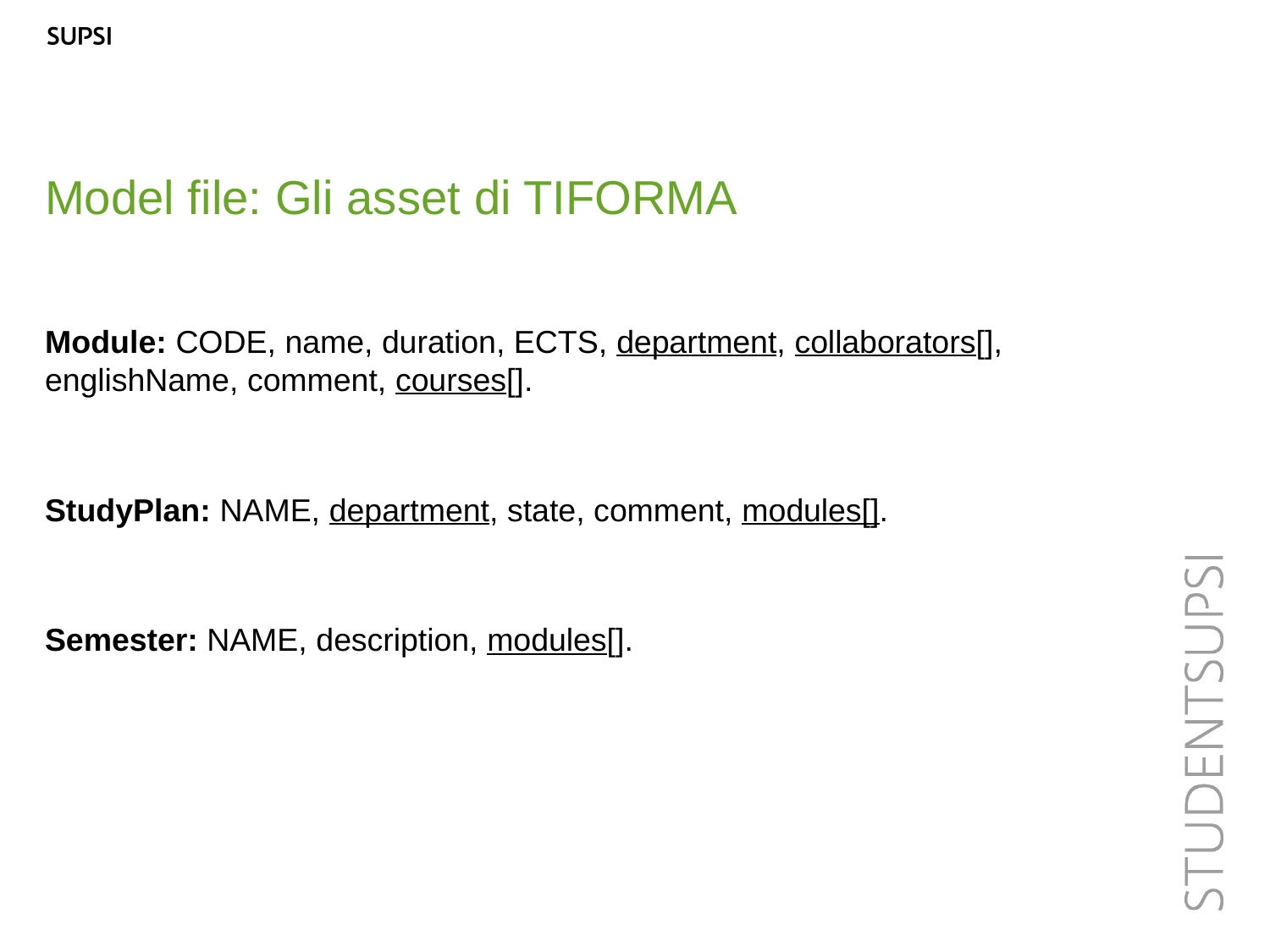

Model file: Gli asset di TIFORMA
Module: CODE, name, duration, ECTS, department, collaborators[], englishName, comment, courses[].

StudyPlan: NAME, department, state, comment, modules[].

Semester: NAME, description, modules[].